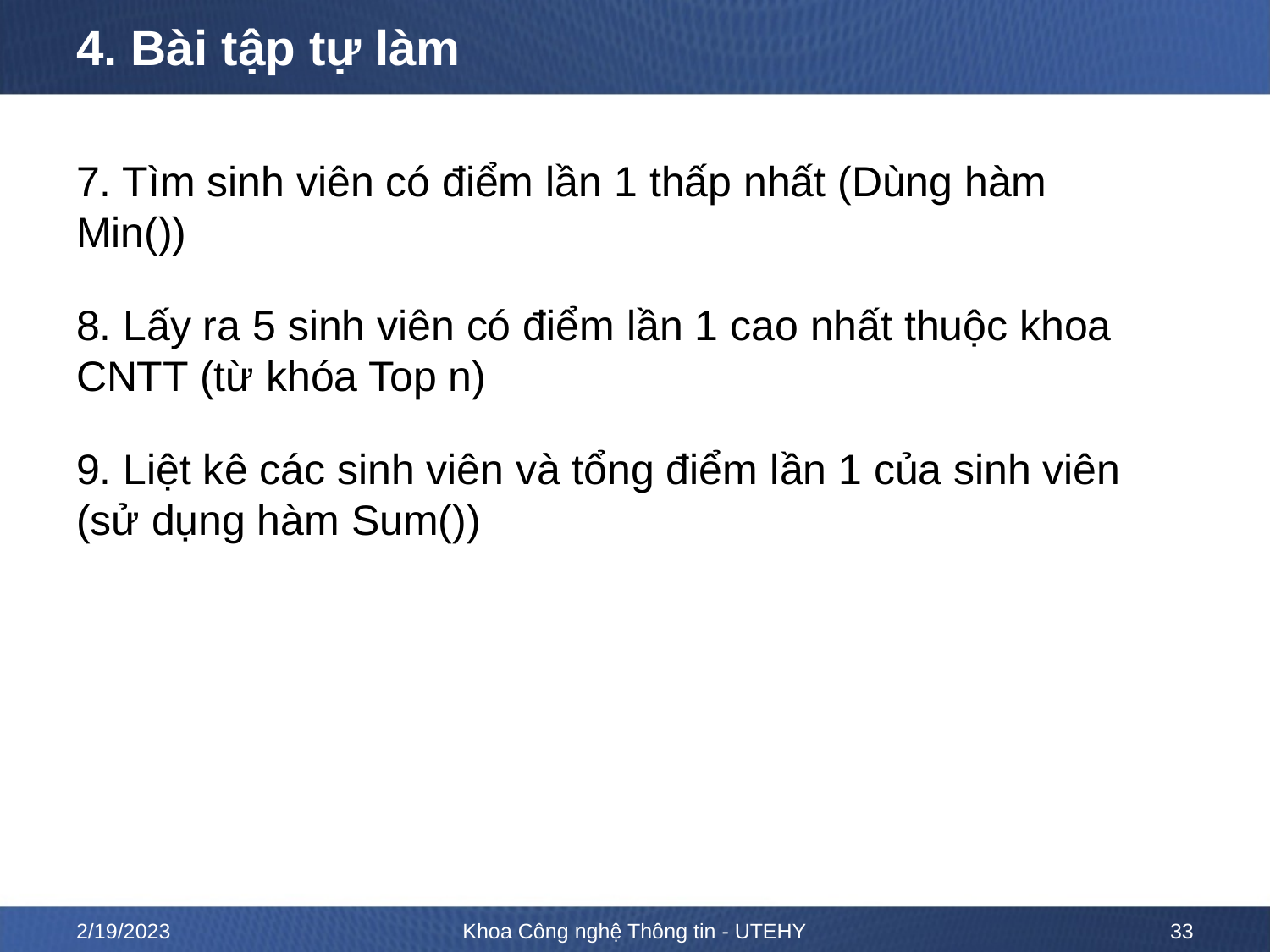

# 4. Bài tập tự làm
7. Tìm sinh viên có điểm lần 1 thấp nhất (Dùng hàm Min())
8. Lấy ra 5 sinh viên có điểm lần 1 cao nhất thuộc khoa CNTT (từ khóa Top n)
9. Liệt kê các sinh viên và tổng điểm lần 1 của sinh viên (sử dụng hàm Sum())

2/19/2023
Khoa Công nghệ Thông tin - UTEHY
33